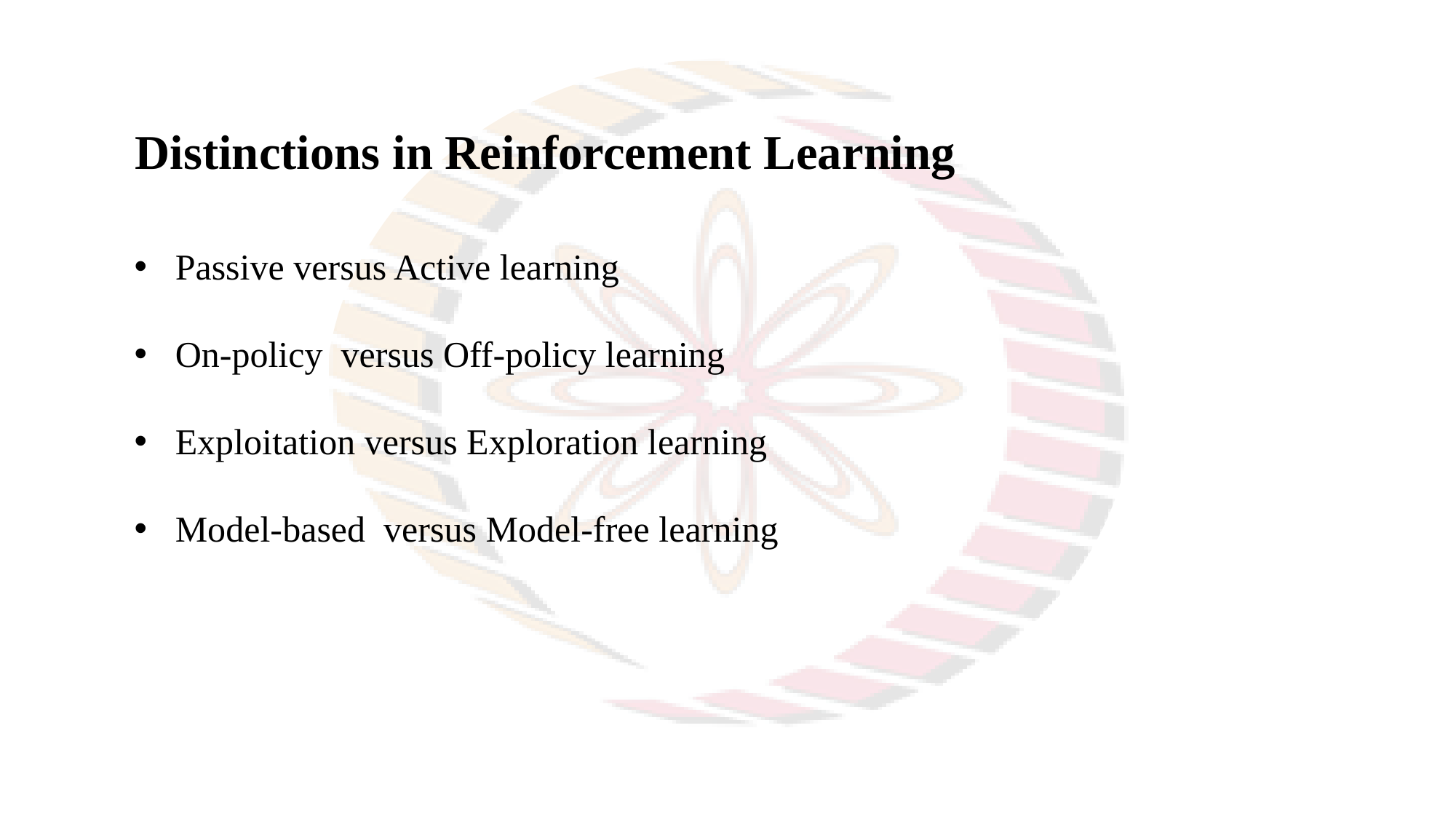

Distinctions in Reinforcement Learning
Passive versus Active learning

On-policy  versus Off-policy learning

Exploitation versus Exploration learning

Model-based  versus Model-free learning